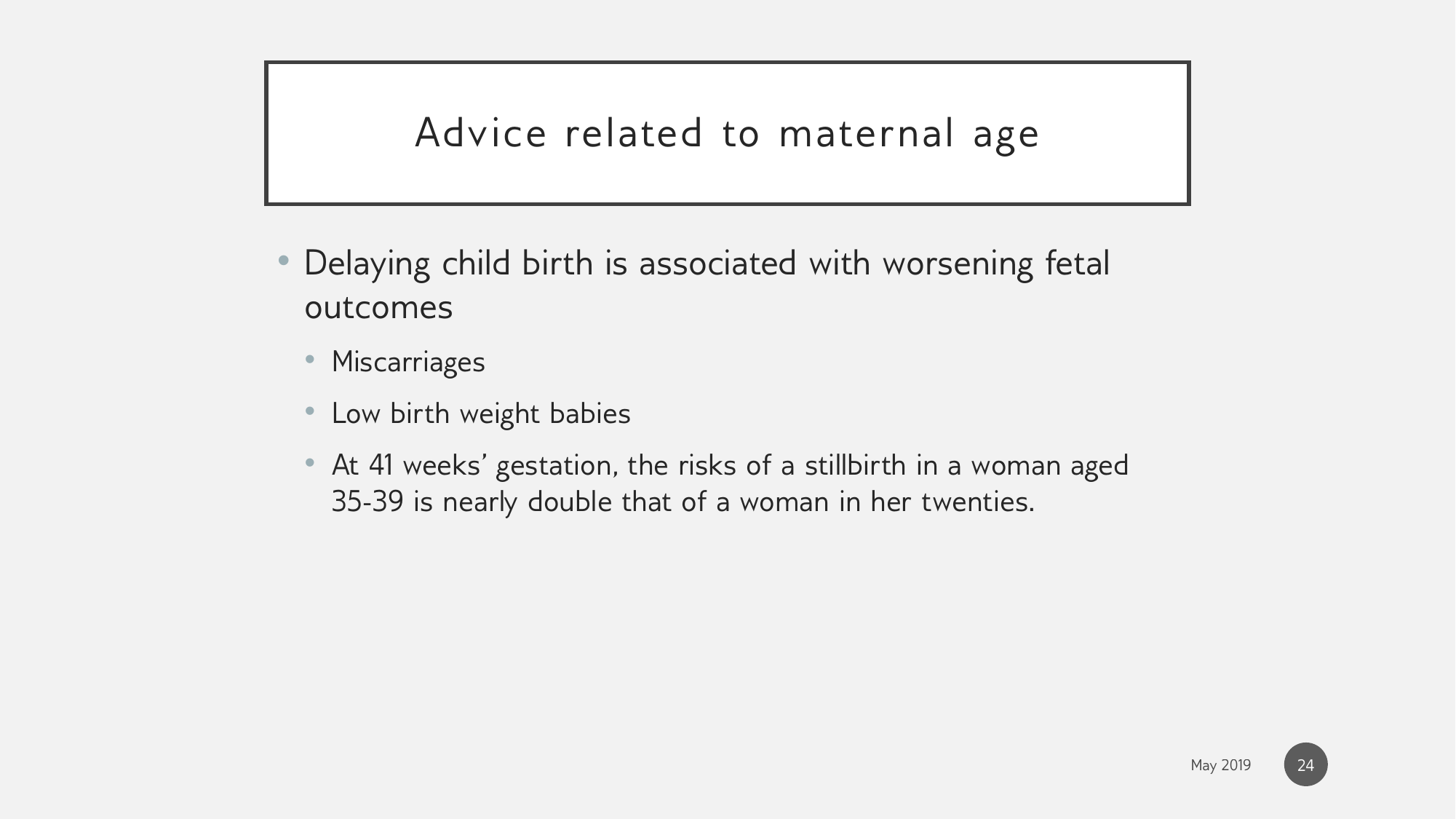

# Advice related to maternal age
Delaying child birth is associated with worsening fetal outcomes
Miscarriages
Low birth weight babies
At 41 weeks’ gestation, the risks of a stillbirth in a woman aged 35-39 is nearly double that of a woman in her twenties.
24
May 2019